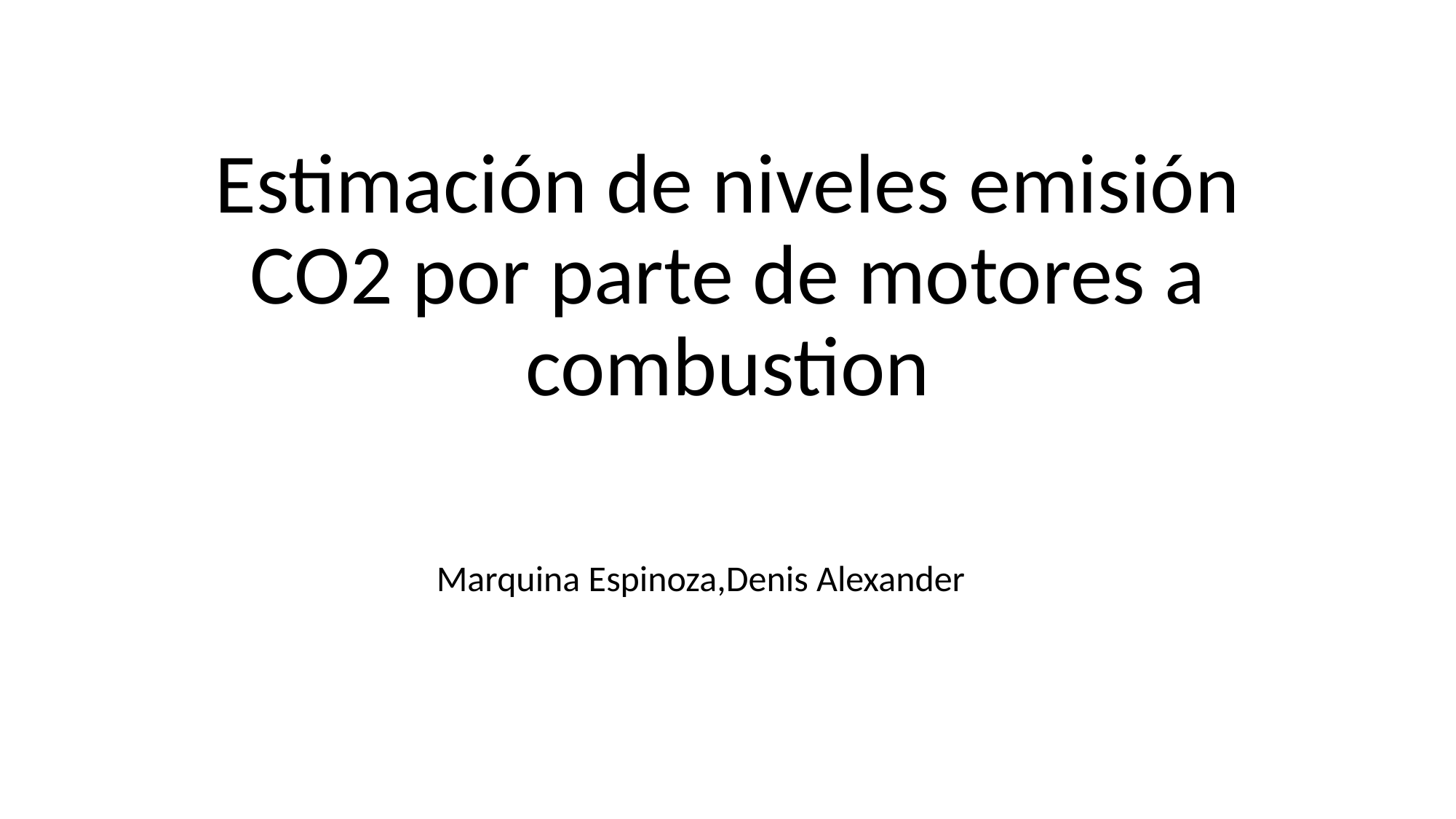

# Estimación de niveles emisión CO2 por parte de motores a combustion
Marquina Espinoza,Denis Alexander